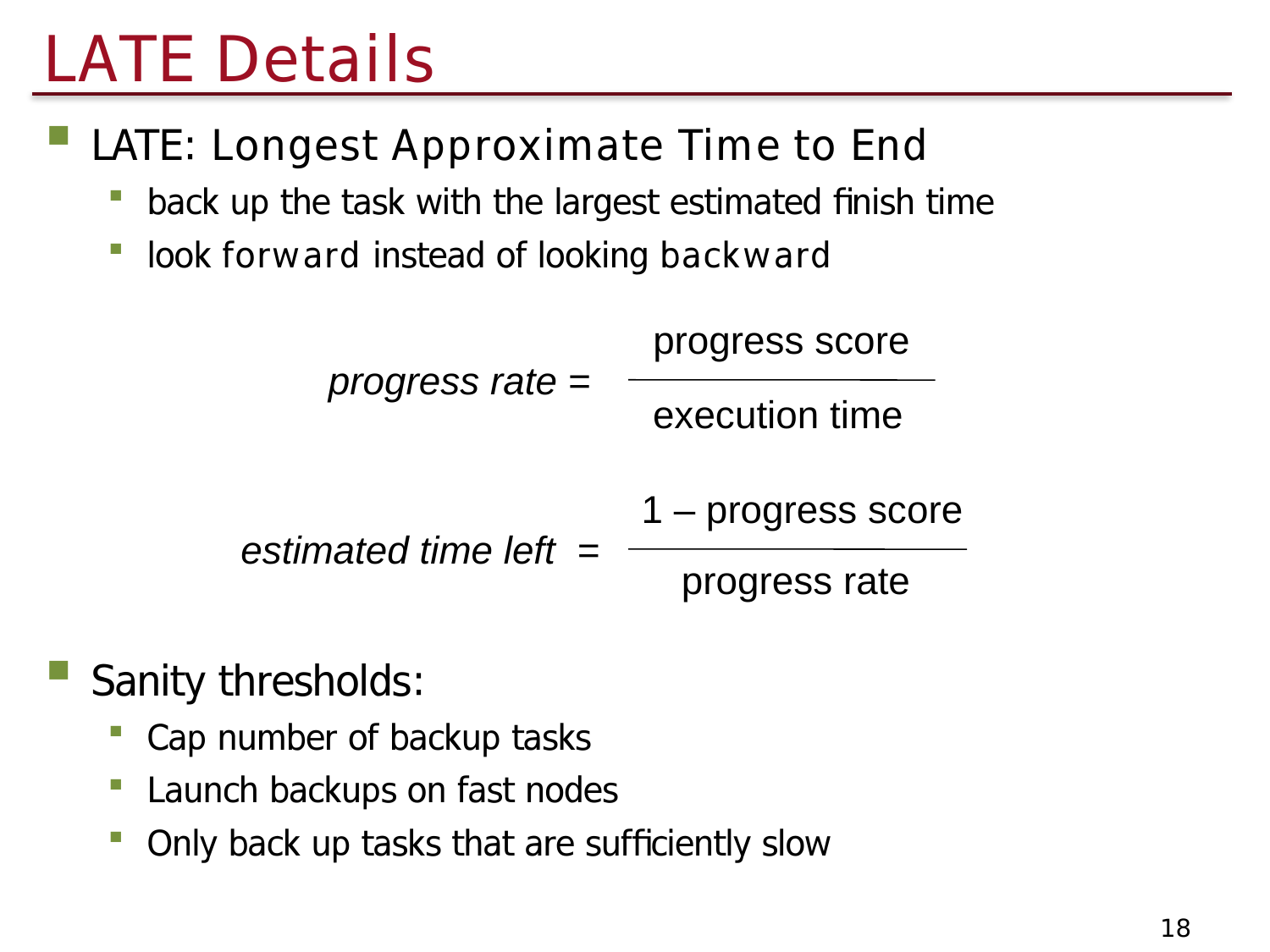

# LATE Details
LATE: Longest Approximate Time to End
back up the task with the largest estimated finish time
look forward instead of looking backward

Sanity thresholds:
Cap number of backup tasks
Launch backups on fast nodes
Only back up tasks that are sufficiently slow

progress score
execution time
1 – progress score
estimated time left  =
progress rate
progress rate =
18